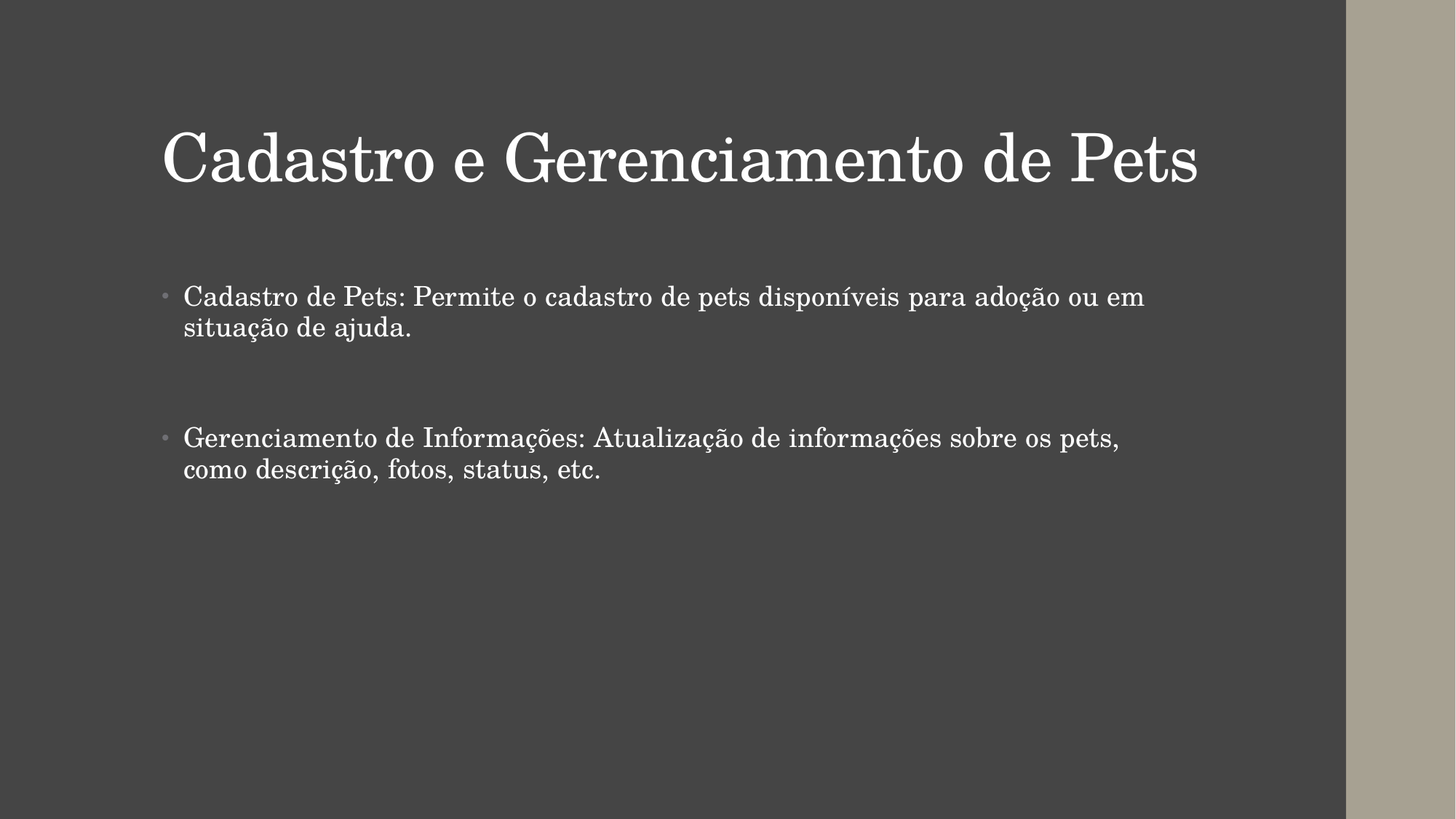

# Cadastro e Gerenciamento de Pets

Cadastro de Pets: Permite o cadastro de pets disponíveis para adoção ou em situação de ajuda.

Gerenciamento de Informações: Atualização de informações sobre os pets, como descrição, fotos, status, etc.